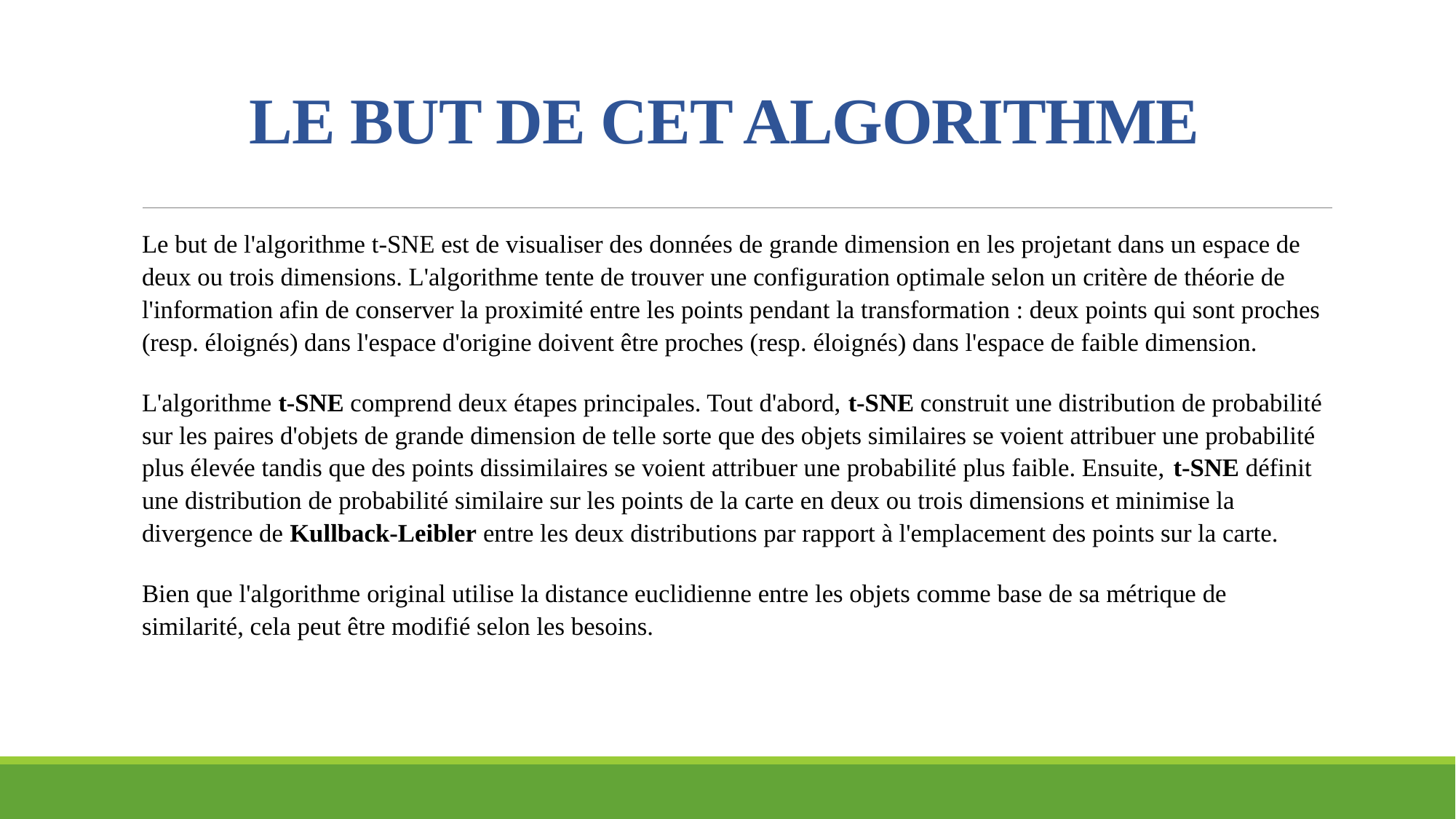

# LE BUT DE CET ALGORITHME
Le but de l'algorithme t-SNE est de visualiser des données de grande dimension en les projetant dans un espace de deux ou trois dimensions. L'algorithme tente de trouver une configuration optimale selon un critère de théorie de l'information afin de conserver la proximité entre les points pendant la transformation : deux points qui sont proches (resp. éloignés) dans l'espace d'origine doivent être proches (resp. éloignés) dans l'espace de faible dimension.
L'algorithme t-SNE comprend deux étapes principales. Tout d'abord, t-SNE construit une distribution de probabilité sur les paires d'objets de grande dimension de telle sorte que des objets similaires se voient attribuer une probabilité plus élevée tandis que des points dissimilaires se voient attribuer une probabilité plus faible. Ensuite, t-SNE définit une distribution de probabilité similaire sur les points de la carte en deux ou trois dimensions et minimise la divergence de Kullback-Leibler entre les deux distributions par rapport à l'emplacement des points sur la carte.
Bien que l'algorithme original utilise la distance euclidienne entre les objets comme base de sa métrique de similarité, cela peut être modifié selon les besoins.